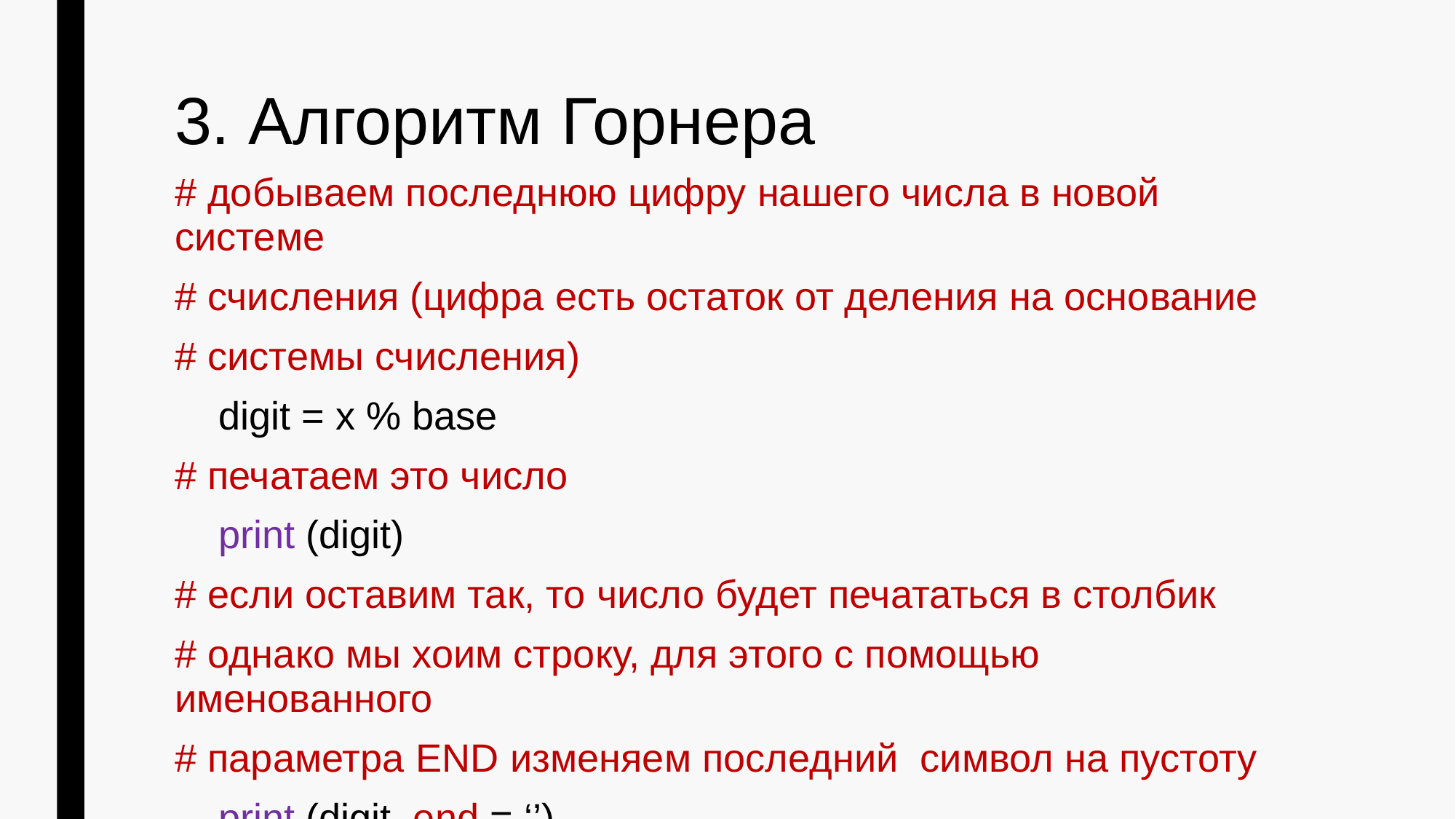

# 3. Алгоритм Горнера
# добываем последнюю цифру нашего числа в новой системе
# счисления (цифра есть остаток от деления на основание
# системы счисления)
    digit = x % base
# печатаем это число
    print (digit)
# если оставим так, то число будет печататься в столбик
# однако мы хоим строку, для этого с помощью именованного
# параметра END изменяем последний  символ на пустоту
    print (digit, end = ‘’)